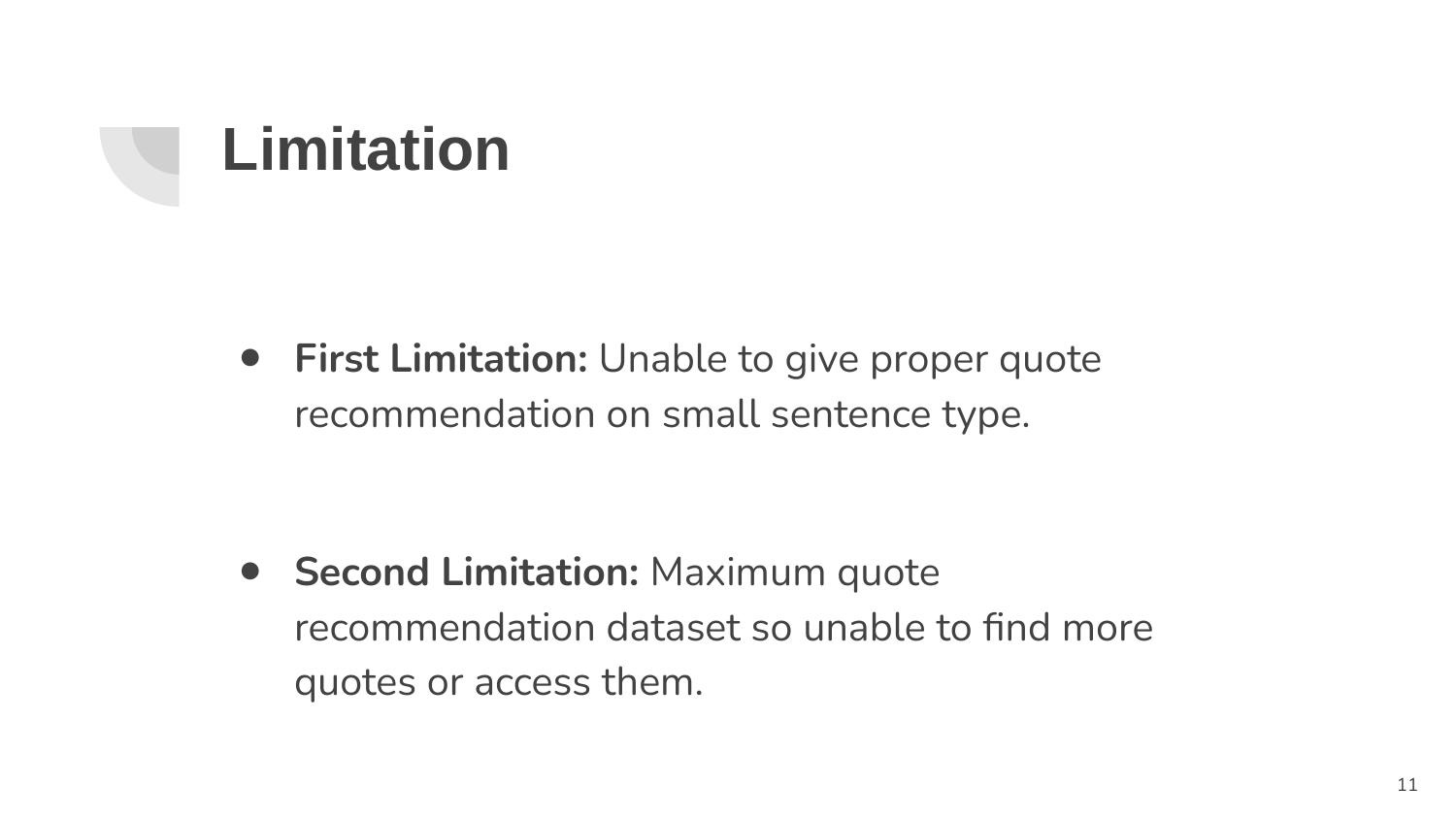

# Limitation
First Limitation: Unable to give proper quote recommendation on small sentence type.

Second Limitation: Maximum quote recommendation dataset so unable to find more quotes or access them.
11